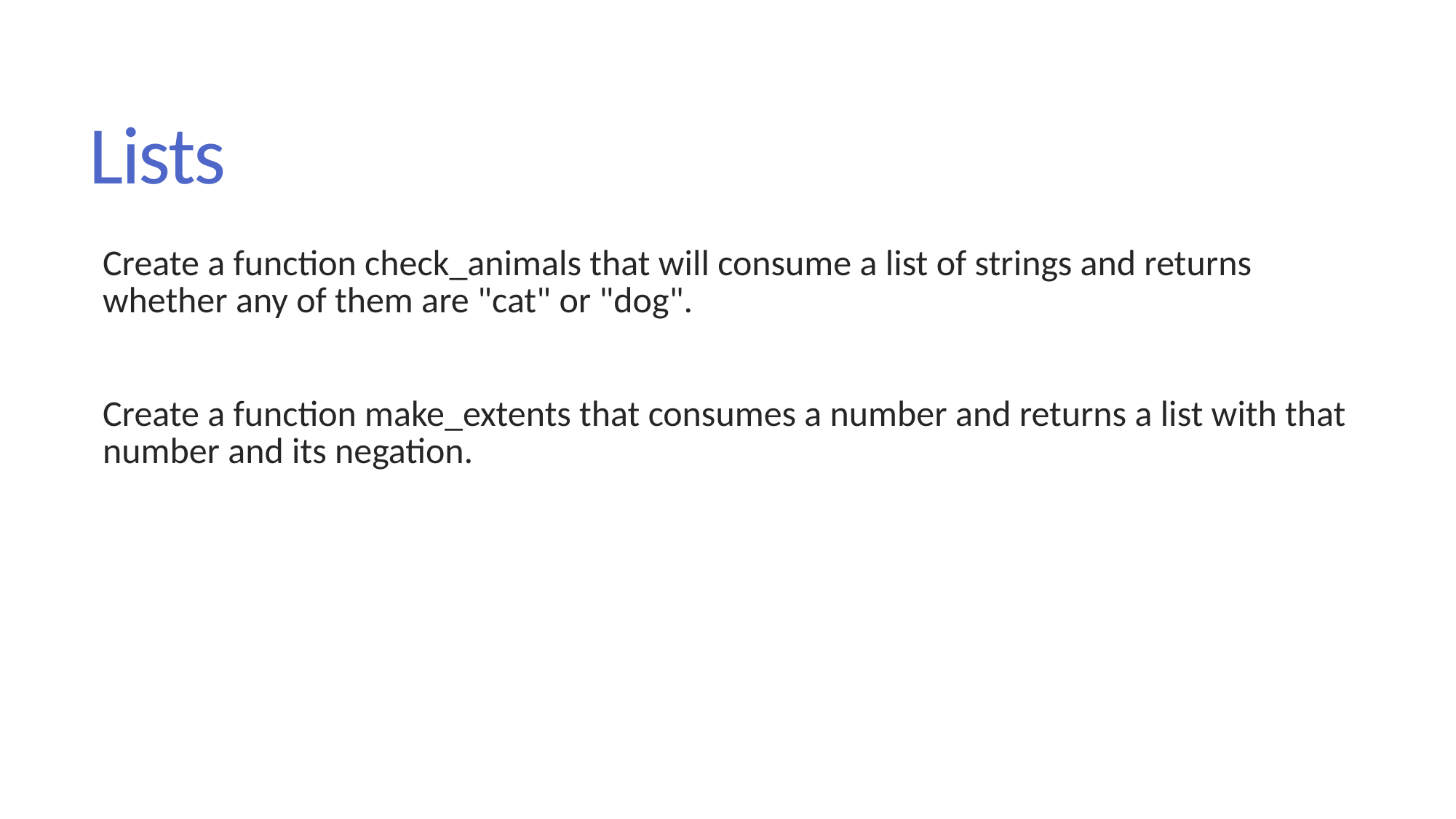

# Lists
Create a function check_animals that will consume a list of strings and returns whether any of them are "cat" or "dog".

Create a function make_extents that consumes a number and returns a list with that number and its negation.